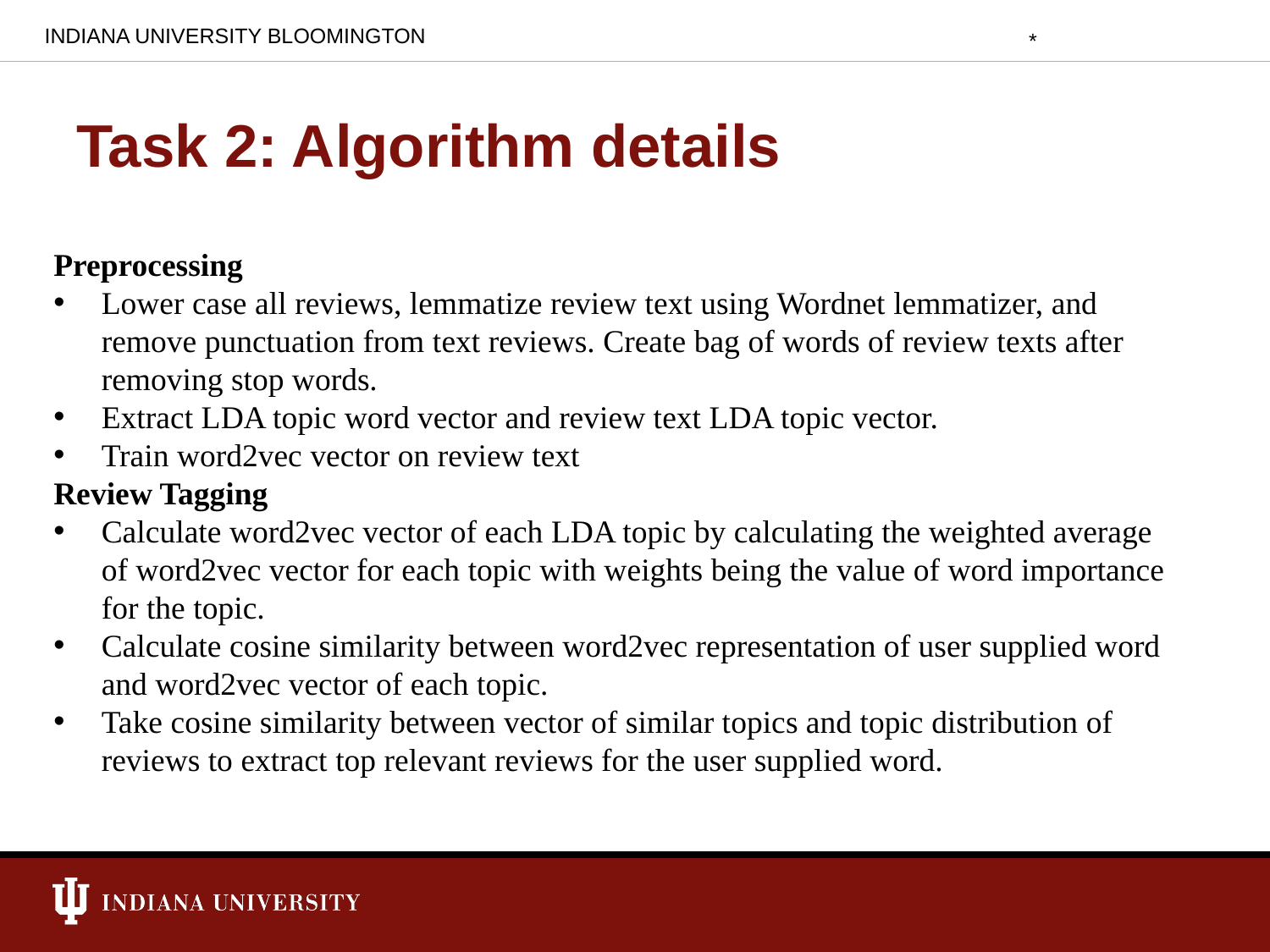

INDIANA UNIVERSITY BLOOMINGTON
*
Task 2: Algorithm details
Preprocessing
Lower case all reviews, lemmatize review text using Wordnet lemmatizer, and remove punctuation from text reviews. Create bag of words of review texts after removing stop words.
Extract LDA topic word vector and review text LDA topic vector.
Train word2vec vector on review text
Review Tagging
Calculate word2vec vector of each LDA topic by calculating the weighted average of word2vec vector for each topic with weights being the value of word importance for the topic.
Calculate cosine similarity between word2vec representation of user supplied word and word2vec vector of each topic.
Take cosine similarity between vector of similar topics and topic distribution of reviews to extract top relevant reviews for the user supplied word.